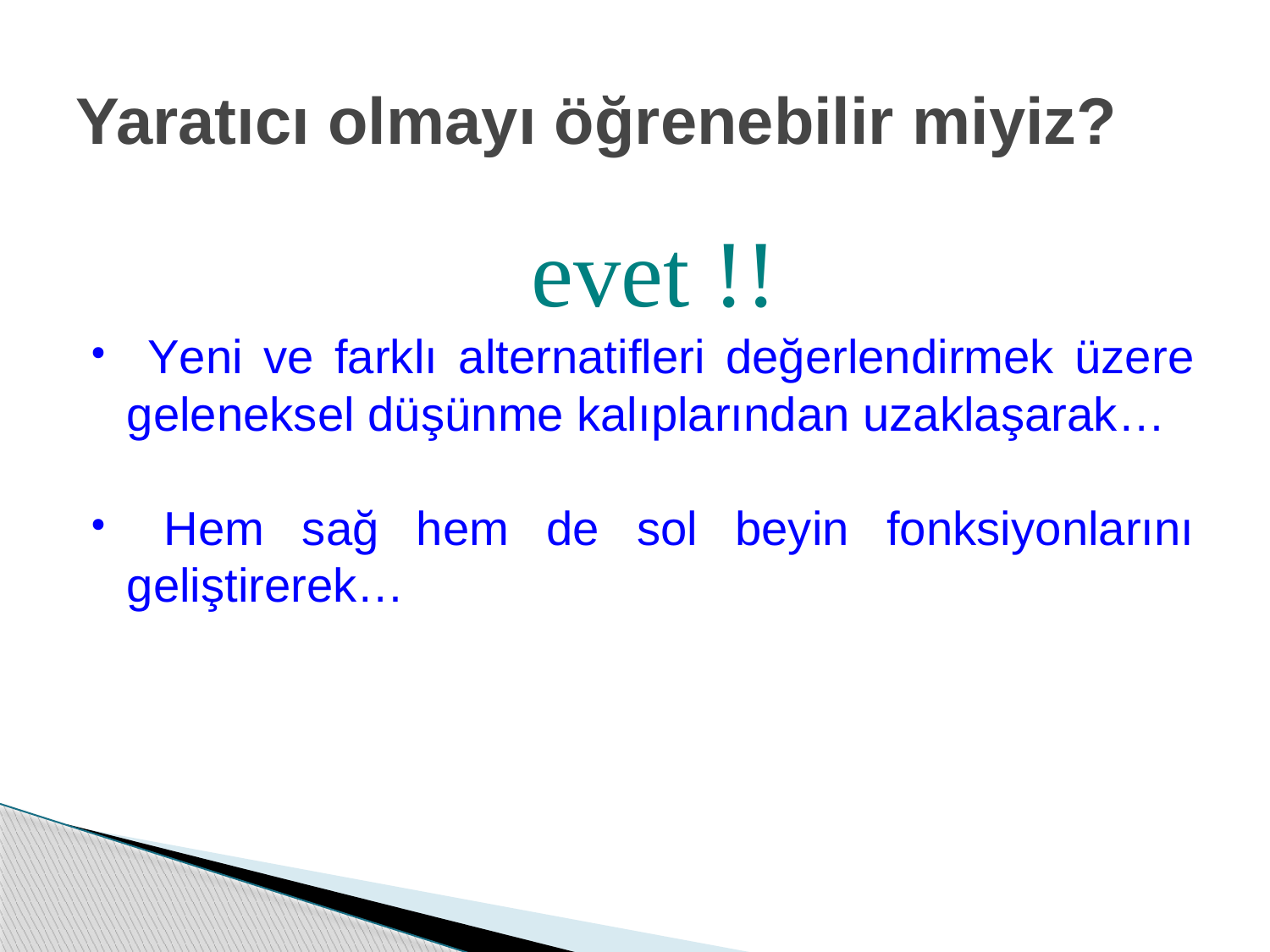

# Yaratıcı olmayı öğrenebilir miyiz?
 evet !!
 Yeni ve farklı alternatifleri değerlendirmek üzere geleneksel düşünme kalıplarından uzaklaşarak…

 Hem sağ hem de sol beyin fonksiyonlarını geliştirerek…